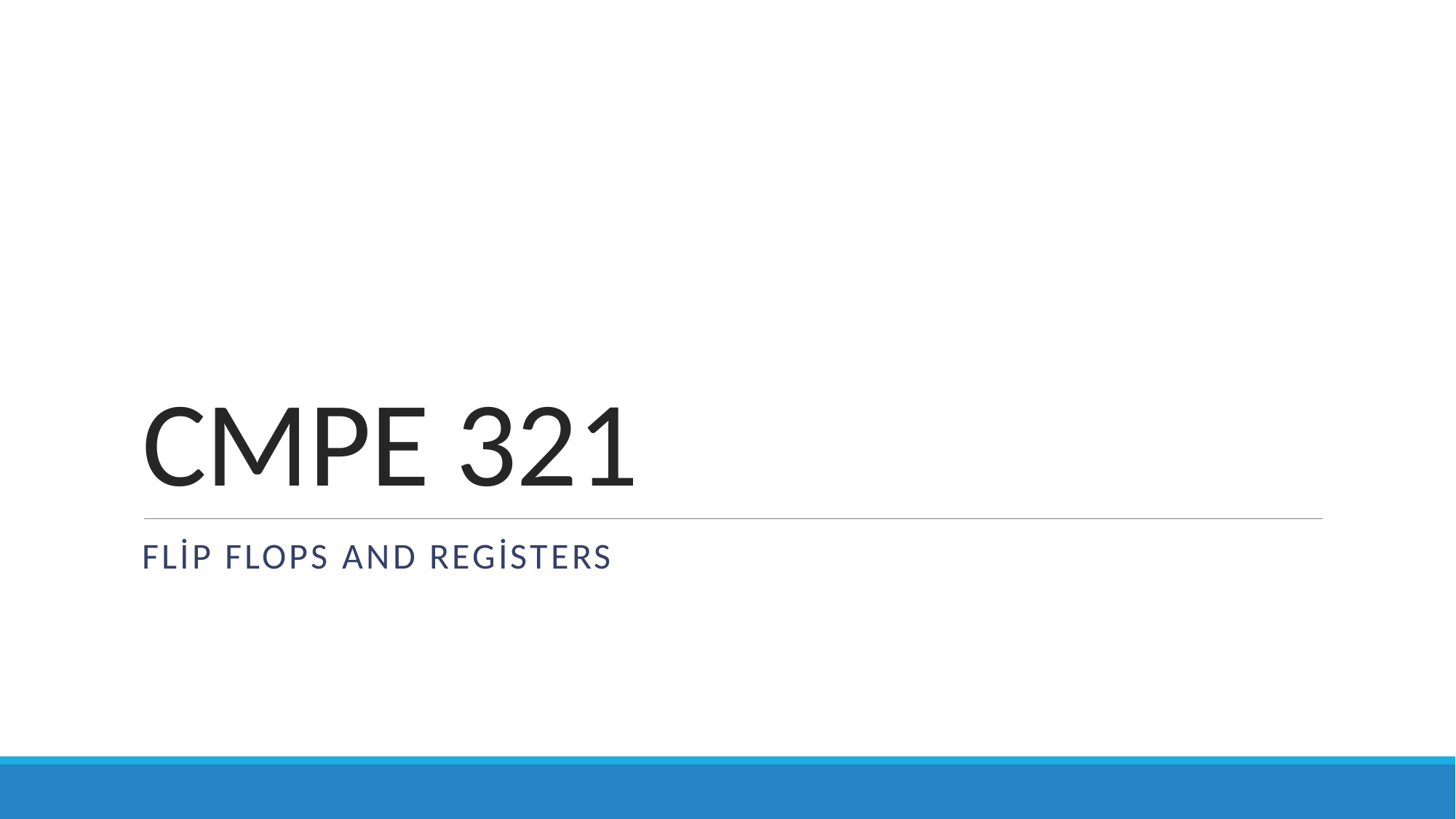

# CMPE 321
Flip Flops and Registers